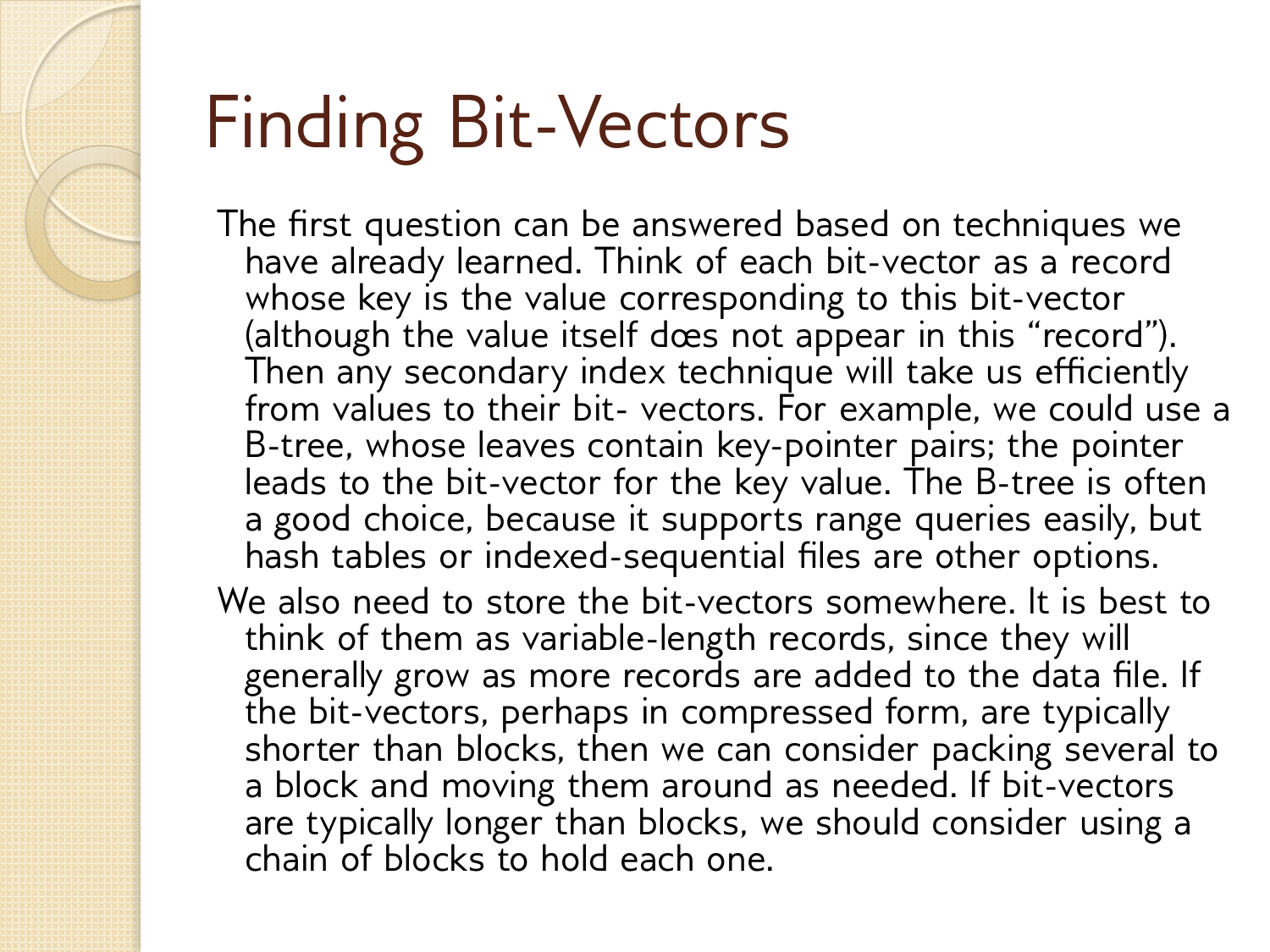

# Finding Bit-Vectors
The first question can be answered based on techniques we have already learned. Think of each bit-vector as a record whose key is the value corresponding to this bit-vector (although the value itself does not appear in this “record”). Then any secondary index technique will take us efficiently from values to their bit- vectors. For example, we could use a B-tree, whose leaves contain key-pointer pairs; the pointer leads to the bit-vector for the key value. The B-tree is often a good choice, because it supports range queries easily, but hash tables or indexed-sequential files are other options.
We also need to store the bit-vectors somewhere. It is best to think of them as variable-length records, since they will generally grow as more records are added to the data file. If the bit-vectors, perhaps in compressed form, are typically shorter than blocks, then we can consider packing several to a block and moving them around as needed. If bit-vectors are typically longer than blocks, we should consider using a chain of blocks to hold each one.